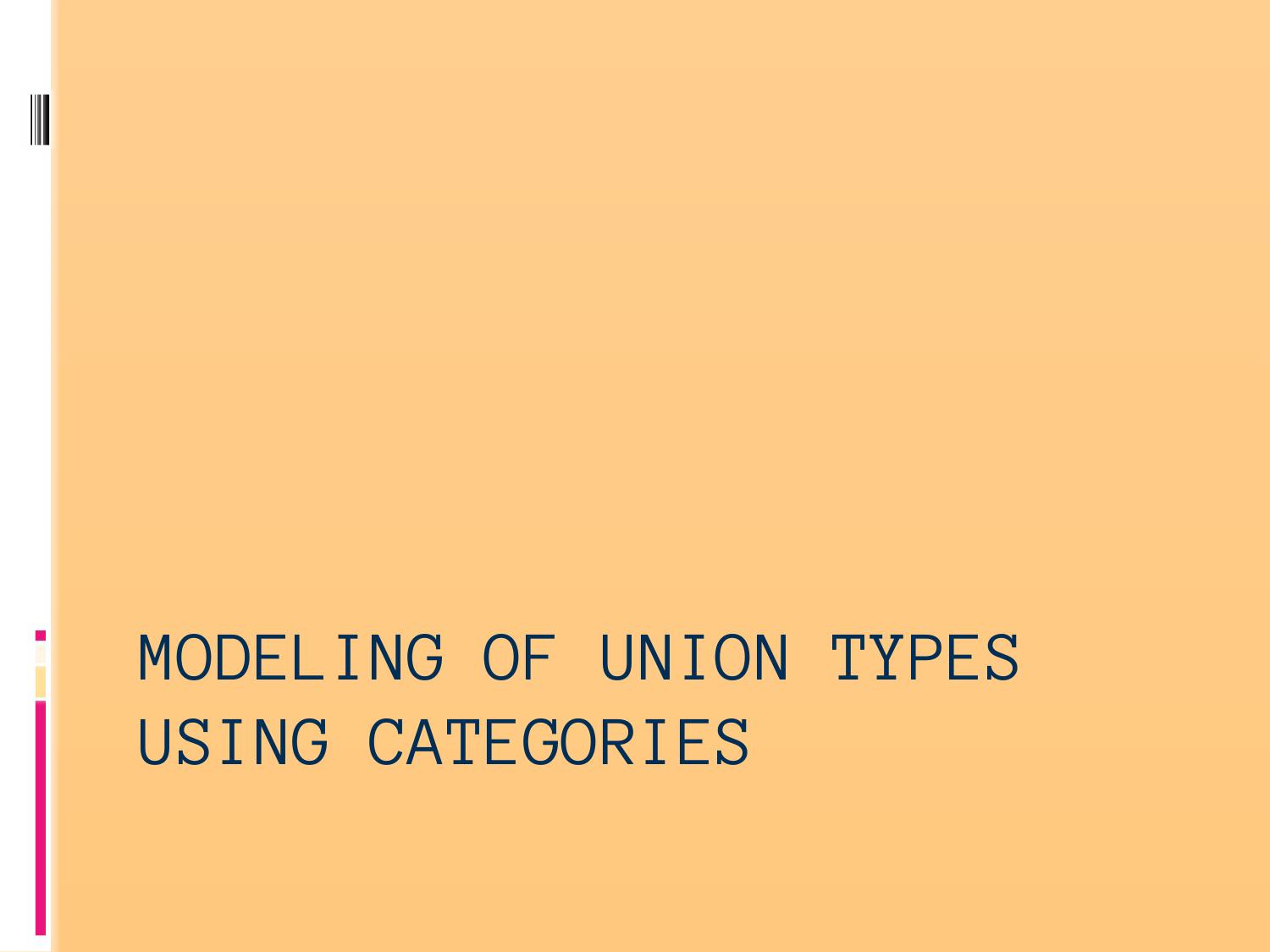

# Modeling of UNION Types Using Categories